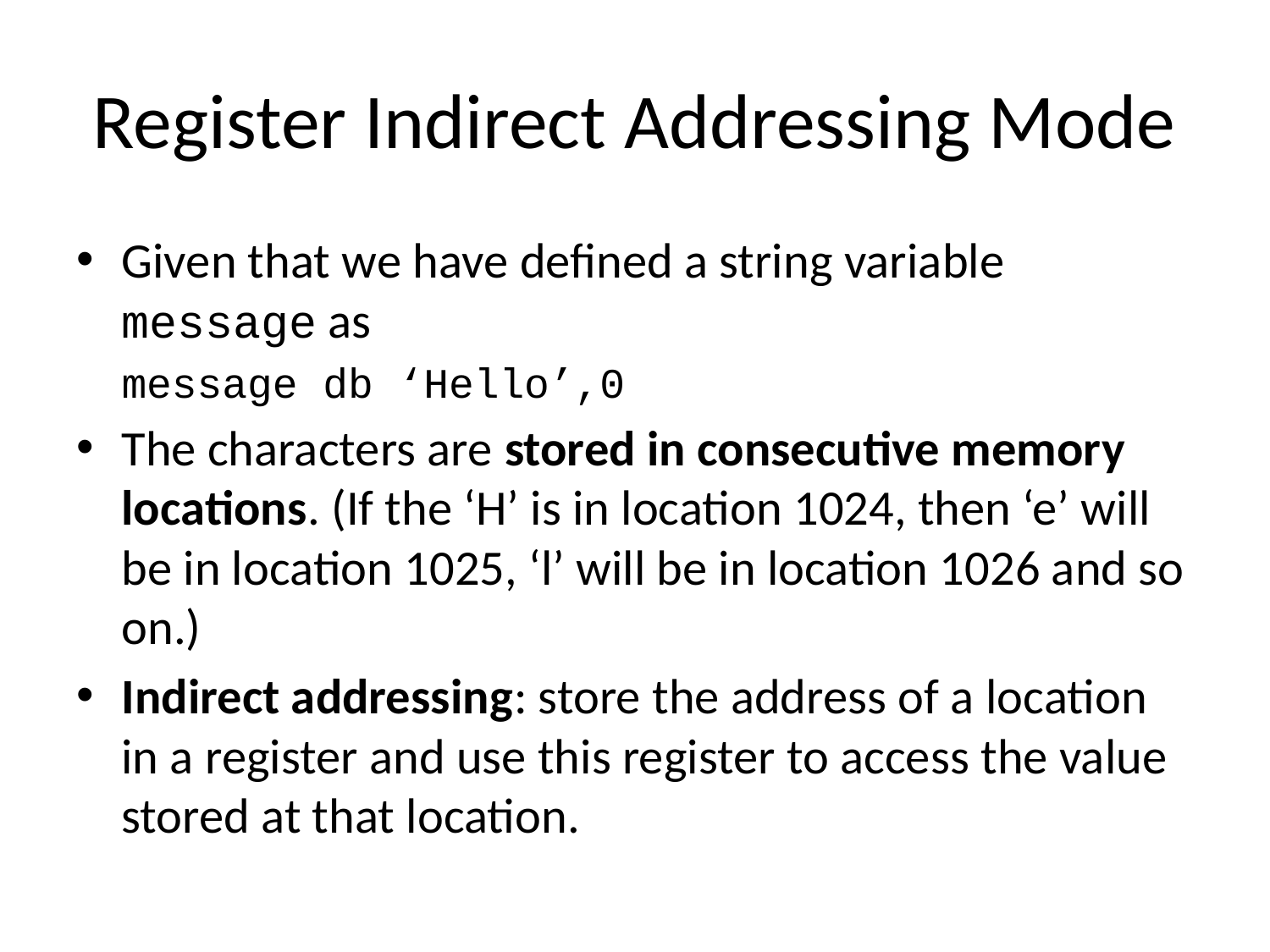

# Register Indirect Addressing Mode
Given that we have defined a string variable message as
	message db ‘Hello’,0
The characters are stored in consecutive memory locations. (If the ‘H’ is in location 1024, then ‘e’ will be in location 1025, ‘l’ will be in location 1026 and so on.)
Indirect addressing: store the address of a location in a register and use this register to access the value stored at that location.